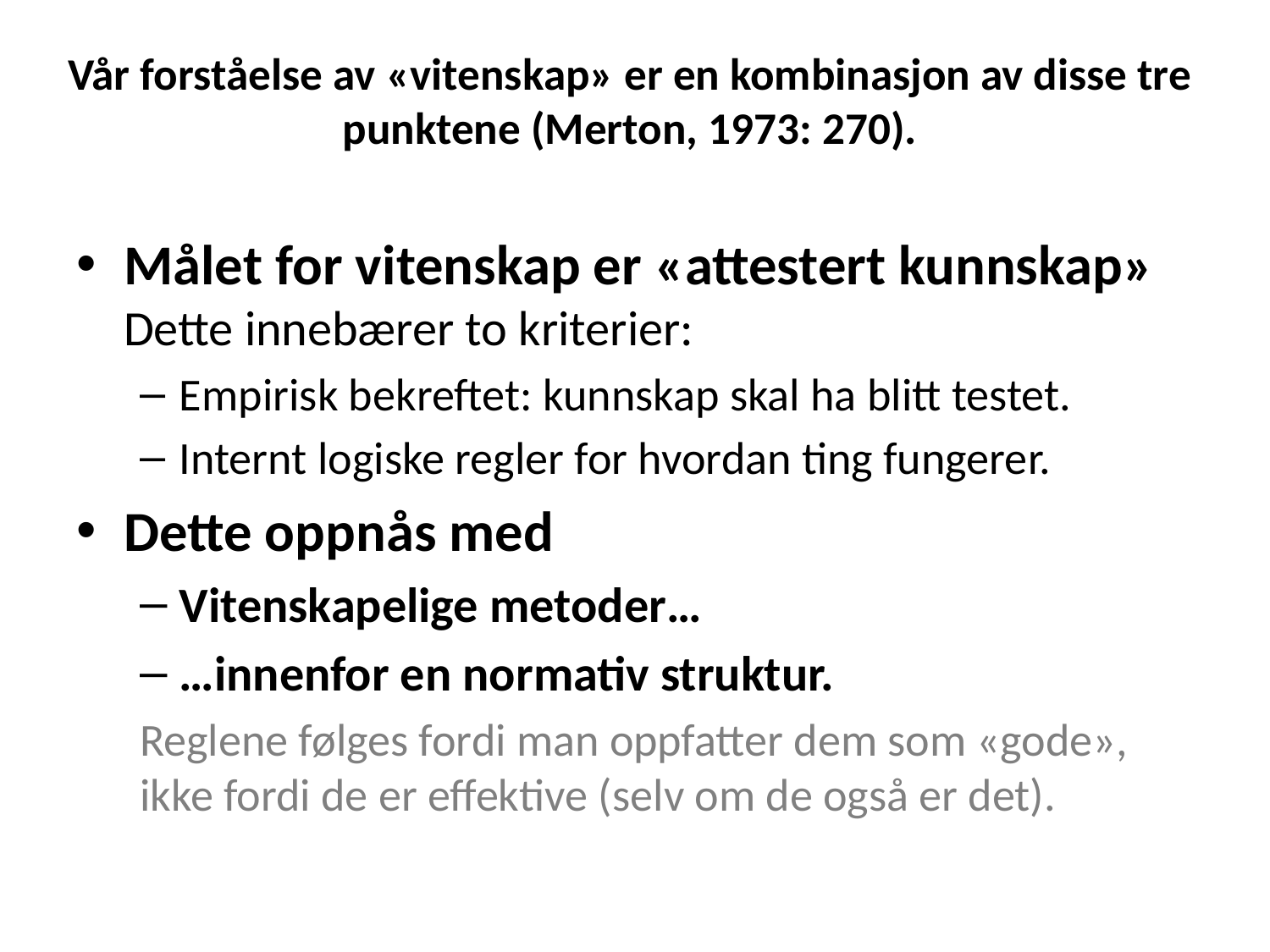

# Vår forståelse av «vitenskap» er en kombinasjon av disse tre punktene (Merton, 1973: 270).
Målet for vitenskap er «attestert kunnskap» Dette innebærer to kriterier:
Empirisk bekreftet: kunnskap skal ha blitt testet.
Internt logiske regler for hvordan ting fungerer.
Dette oppnås med
Vitenskapelige metoder…
…innenfor en normativ struktur.
Reglene følges fordi man oppfatter dem som «gode», ikke fordi de er effektive (selv om de også er det).